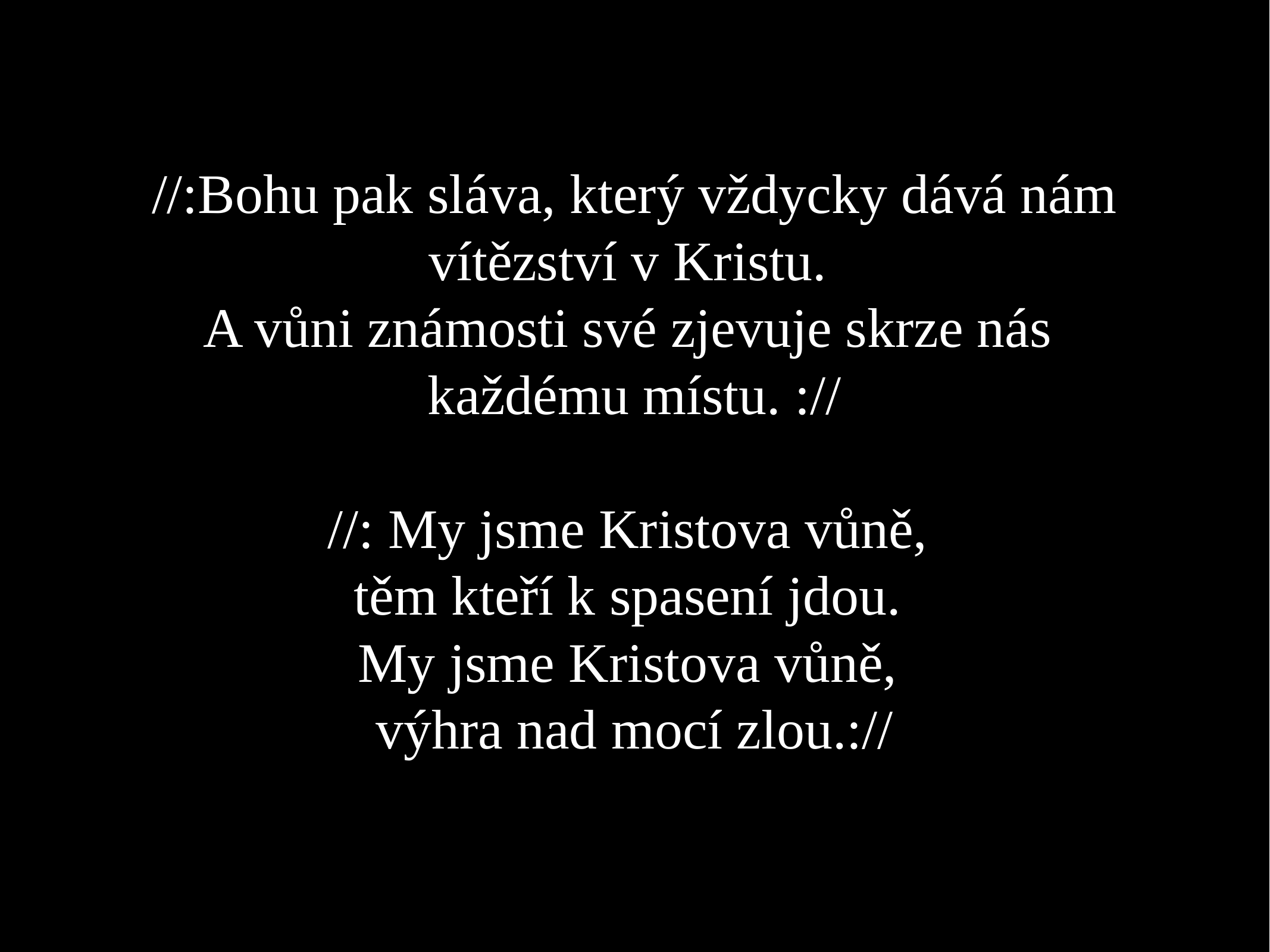

//:Bohu pak sláva, který vždycky dává nám
vítězství v Kristu.
A vůni známosti své zjevuje skrze nás
každému místu. ://

//: My jsme Kristova vůně,
těm kteří k spasení jdou.
My jsme Kristova vůně,
výhra nad mocí zlou.://